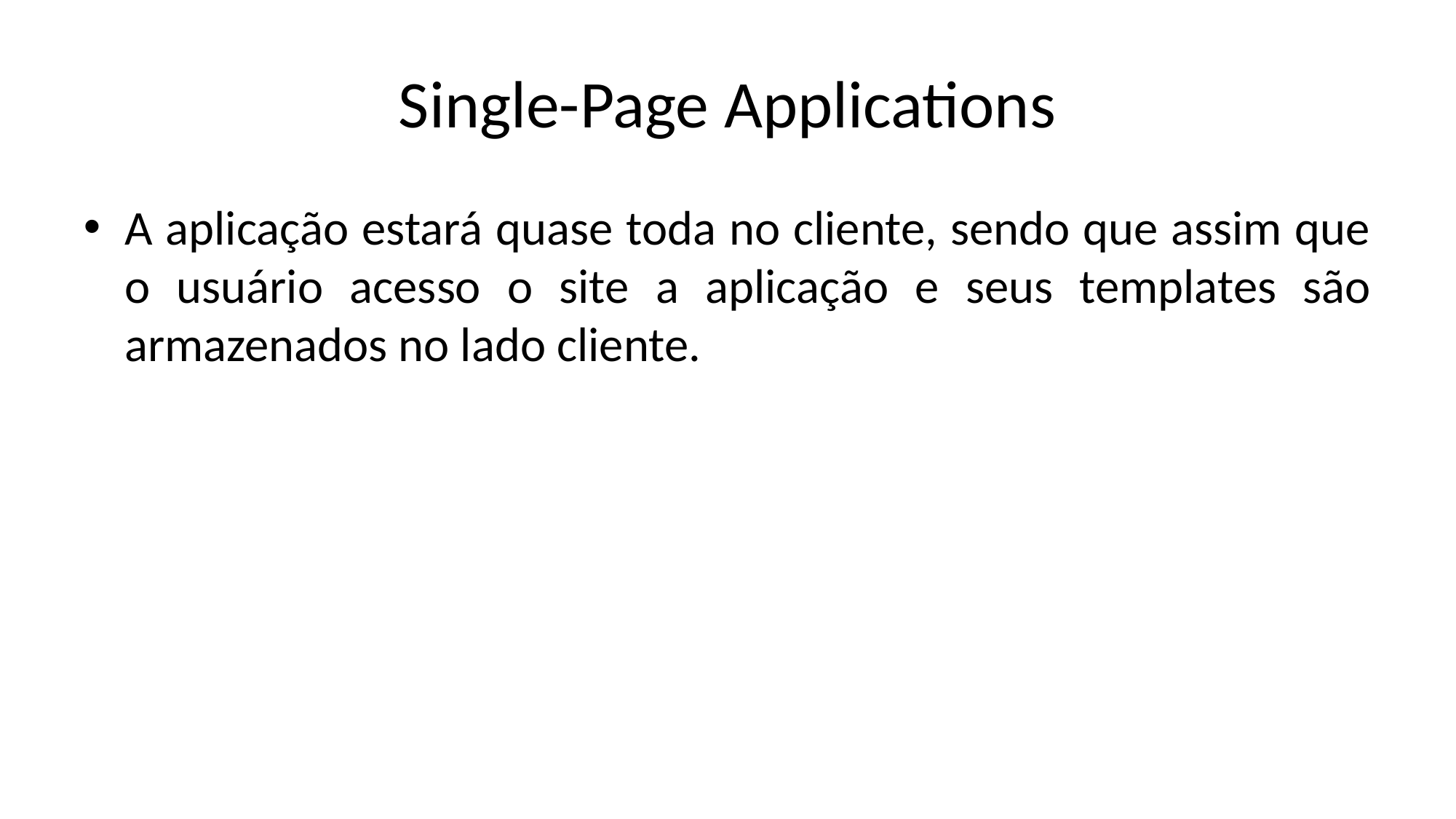

# Single-Page Applications
A aplicação estará quase toda no cliente, sendo que assim que o usuário acesso o site a aplicação e seus templates são armazenados no lado cliente.